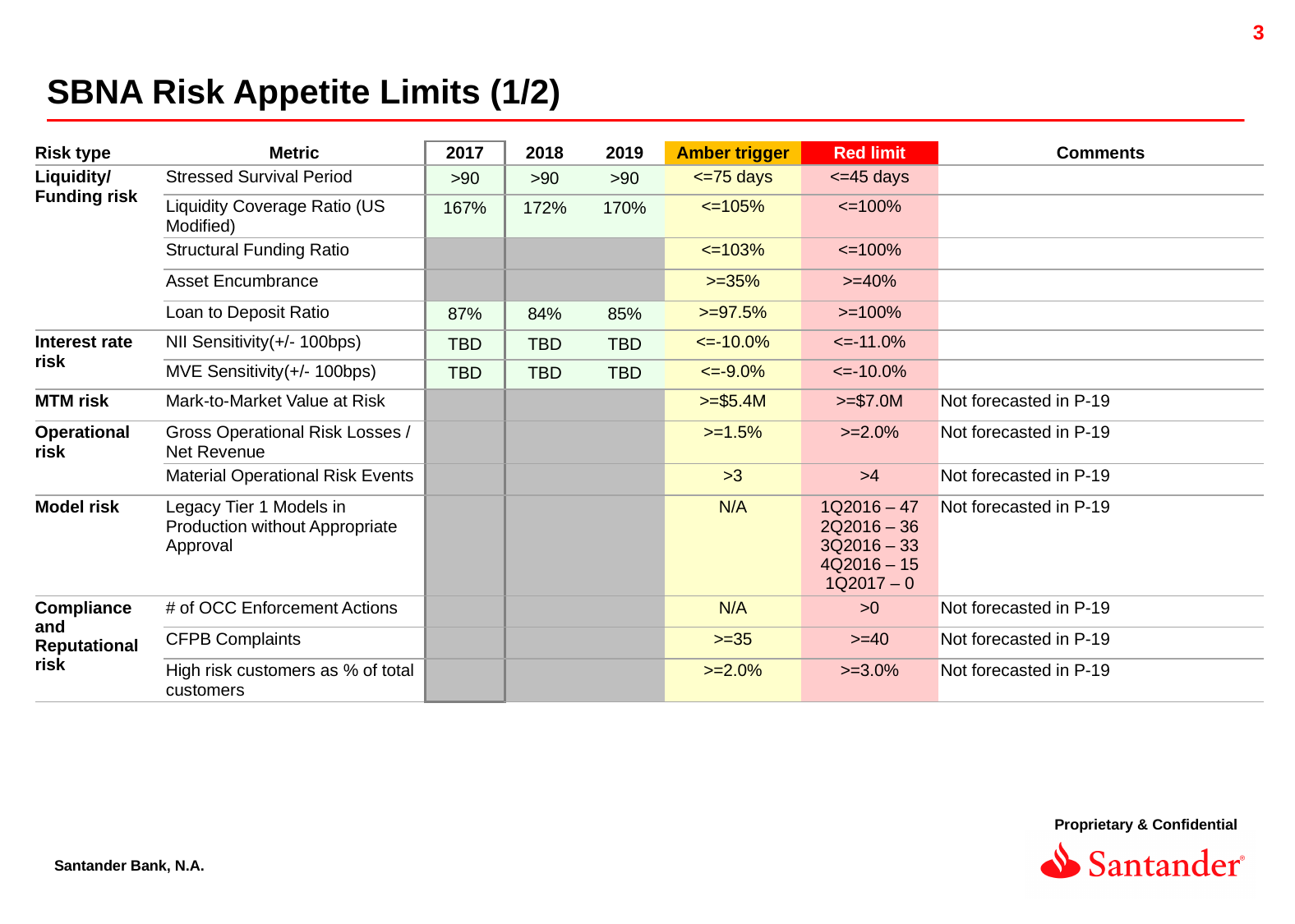

SBNA Risk Appetite Limits (1/2)
| Risk type | Metric | 2017 | 2018 | 2019 | Amber trigger | Red limit | Comments |
| --- | --- | --- | --- | --- | --- | --- | --- |
| Liquidity/ Funding risk | Stressed Survival Period | >90 | >90 | >90 | <=75 days | <=45 days |  |
|  | Liquidity Coverage Ratio (US Modified) | 167% | 172% | 170% | <=105% | <=100% |  |
|  | Structural Funding Ratio |  |  |  | <=103% | <=100% |  |
|  | Asset Encumbrance |  |  |  | >=35% | >=40% |  |
|  | Loan to Deposit Ratio | 87% | 84% | 85% | >=97.5% | >=100% |  |
| Interest rate risk | NII Sensitivity(+/- 100bps) | TBD | TBD | TBD | <=-10.0% | <=-11.0% |  |
|  | MVE Sensitivity(+/- 100bps) | TBD | TBD | TBD | <=-9.0% | <=-10.0% |  |
| MTM risk | Mark-to-Market Value at Risk |  |  |  | >=$5.4M | >=$7.0M | Not forecasted in P-19 |
| Operational risk | Gross Operational Risk Losses / Net Revenue |  |  |  | >=1.5% | >=2.0% | Not forecasted in P-19 |
|  | Material Operational Risk Events |  |  |  | >3 | >4 | Not forecasted in P-19 |
| Model risk | Legacy Tier 1 Models in Production without Appropriate Approval |  |  |  | N/A | 1Q2016 – 47 2Q2016 – 36 3Q2016 – 33 4Q2016 – 15 1Q2017 – 0 | Not forecasted in P-19 |
| Compliance and Reputational risk | # of OCC Enforcement Actions |  |  |  | N/A | >0 | Not forecasted in P-19 |
|  | CFPB Complaints |  |  |  | >=35 | >=40 | Not forecasted in P-19 |
|  | High risk customers as % of total customers |  |  |  | >=2.0% | >=3.0% | Not forecasted in P-19 |